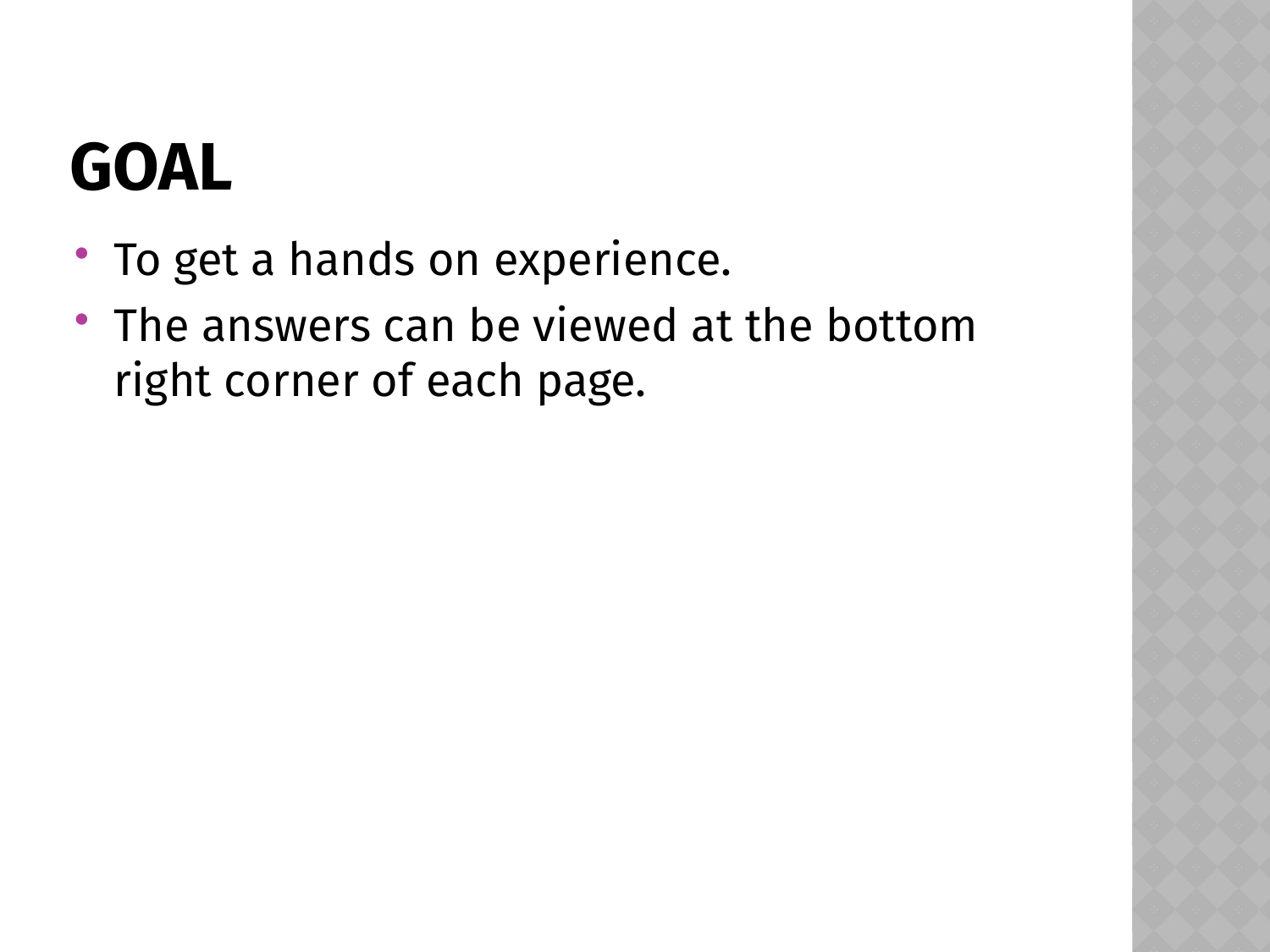

# Goal
To get a hands on experience.
The answers can be viewed at the bottom right corner of each page.